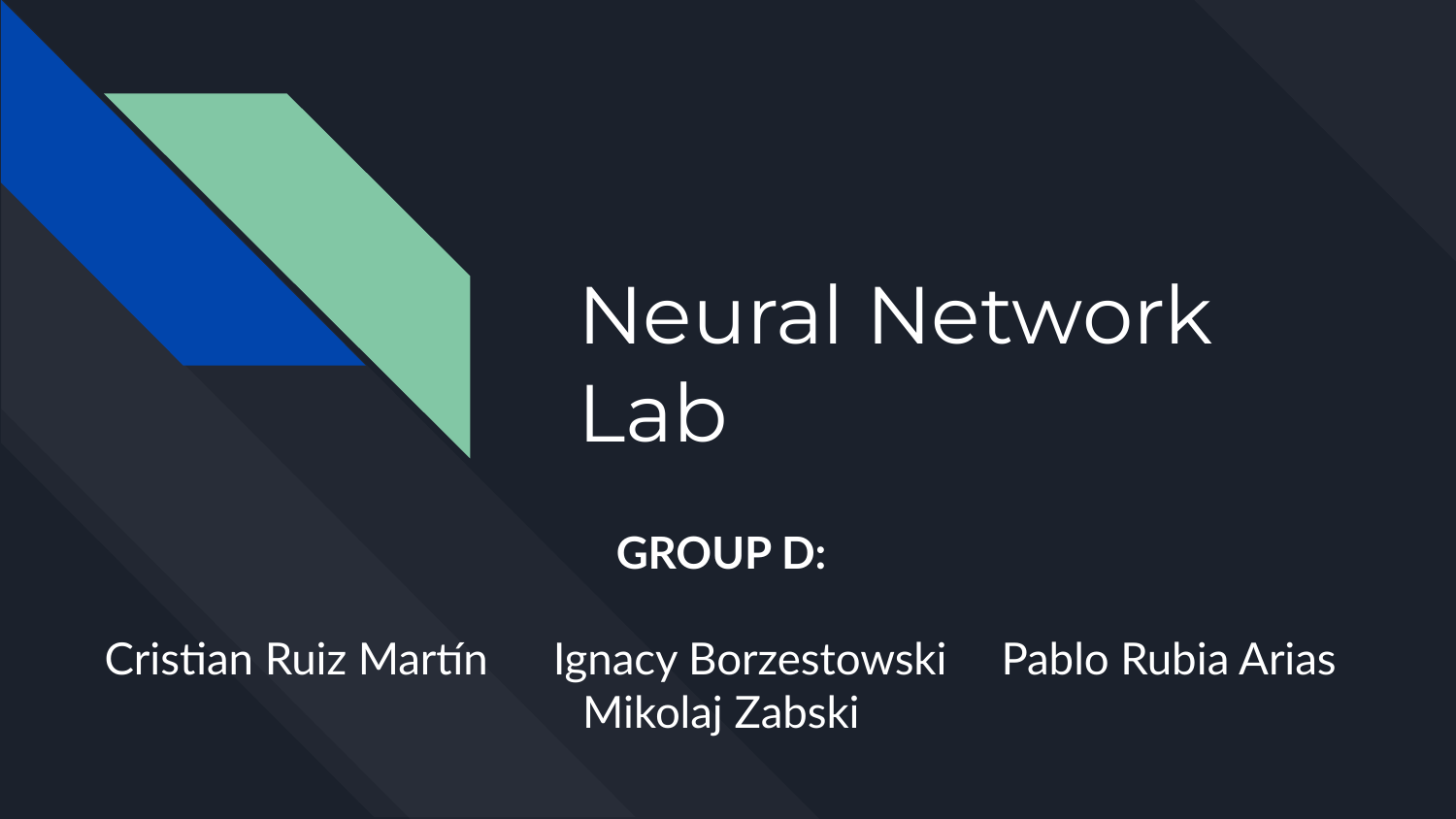

# Neural Network Lab
GROUP D:

Cristian Ruiz Martín 	Ignacy Borzestowski	Pablo Rubia Arias	Mikolaj Zabski